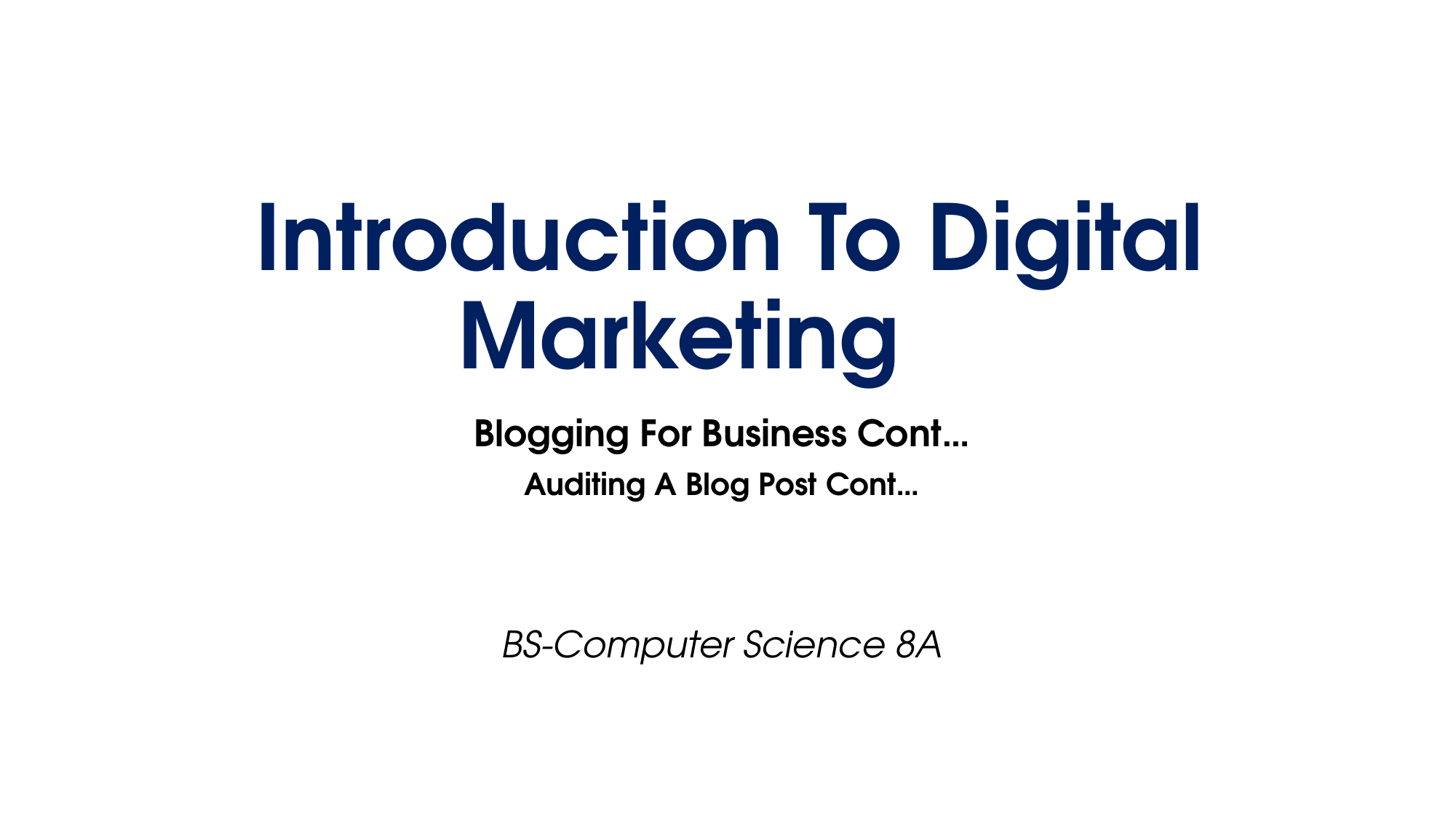

# Introduction To Digital Marketing
Blogging For Business Cont…
Auditing A Blog Post Cont…

BS-Computer Science 8A